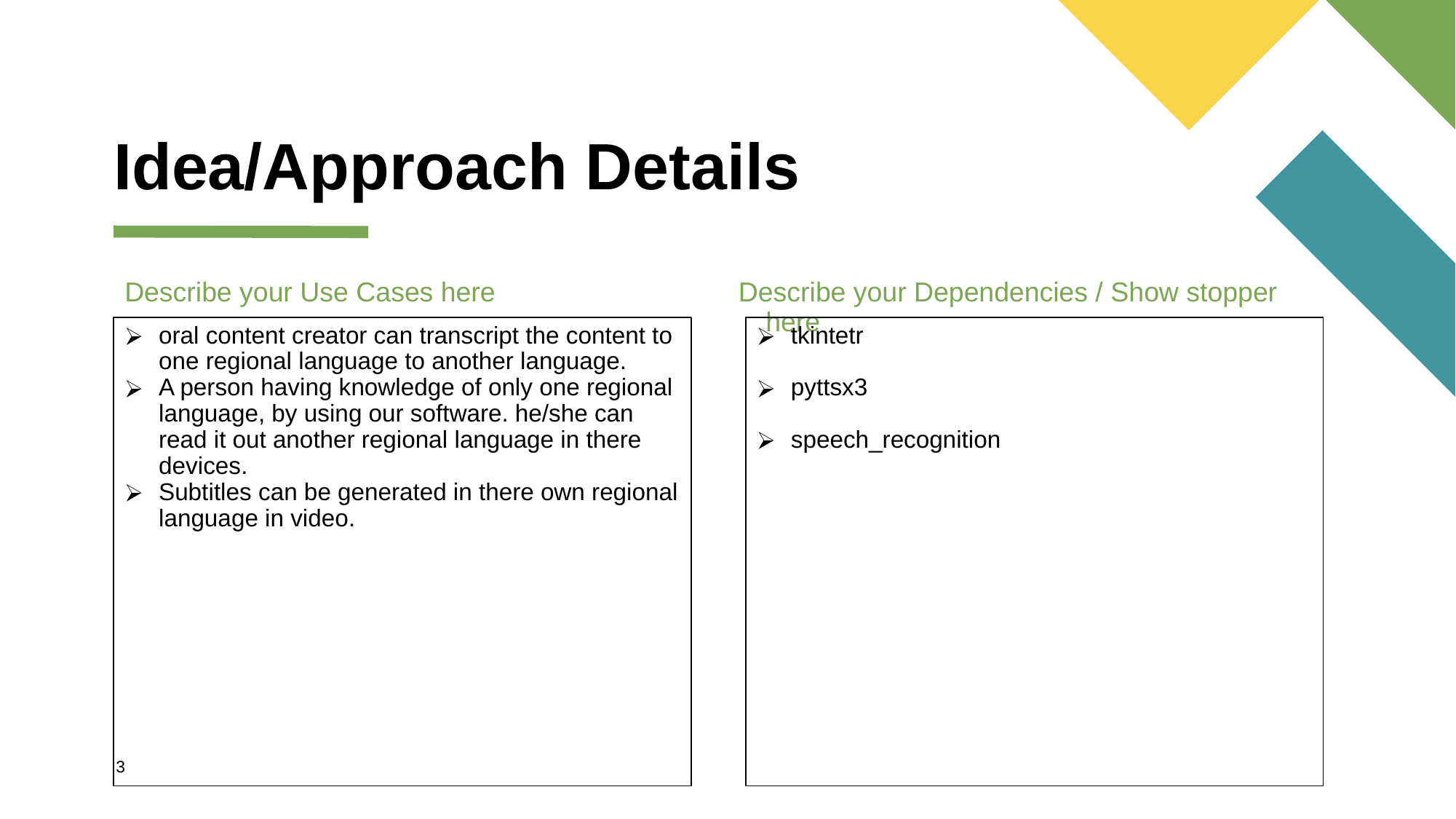

# Idea/Approach Details
Describe your Use Cases here
Describe your Dependencies / Show stopper here
oral content creator can transcript the content to one regional language to another language.
A person having knowledge of only one regional language, by using our software. he/she can read it out another regional language in there devices.
Subtitles can be generated in there own regional language in video.

tkintetr

pyttsx3

speech_recognition

3